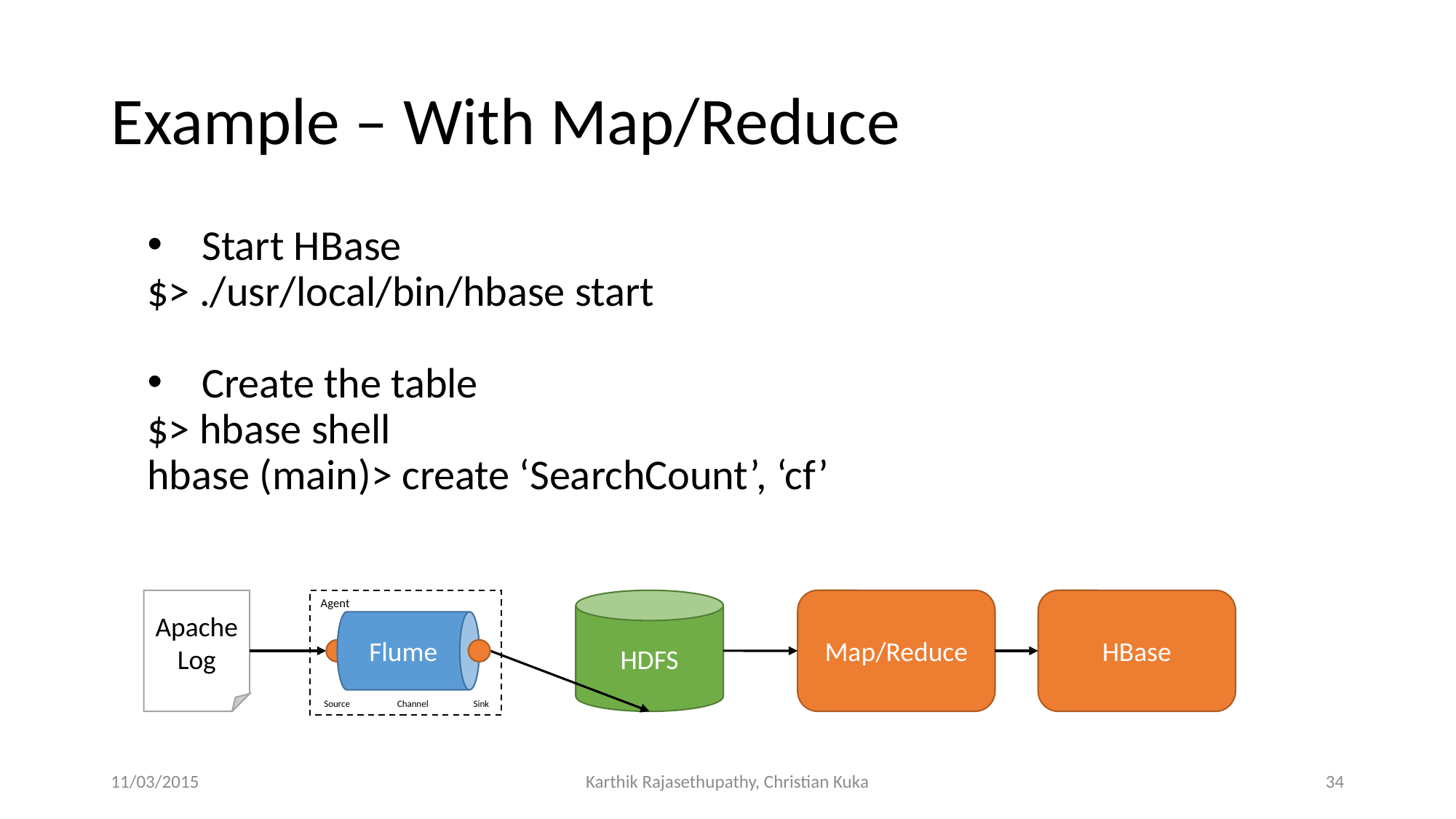

# Example – With Map/Reduce
Start HBase
$> ./usr/local/bin/hbase start

Create the table
$> hbase shell
hbase (main)> create ‘SearchCount’, ‘cf’

Flume
Apache Log
Agent
HDFS

Channel
Sink
Source
Map/Reduce
HBase
11/03/2015
Karthik Rajasethupathy, Christian Kuka
34